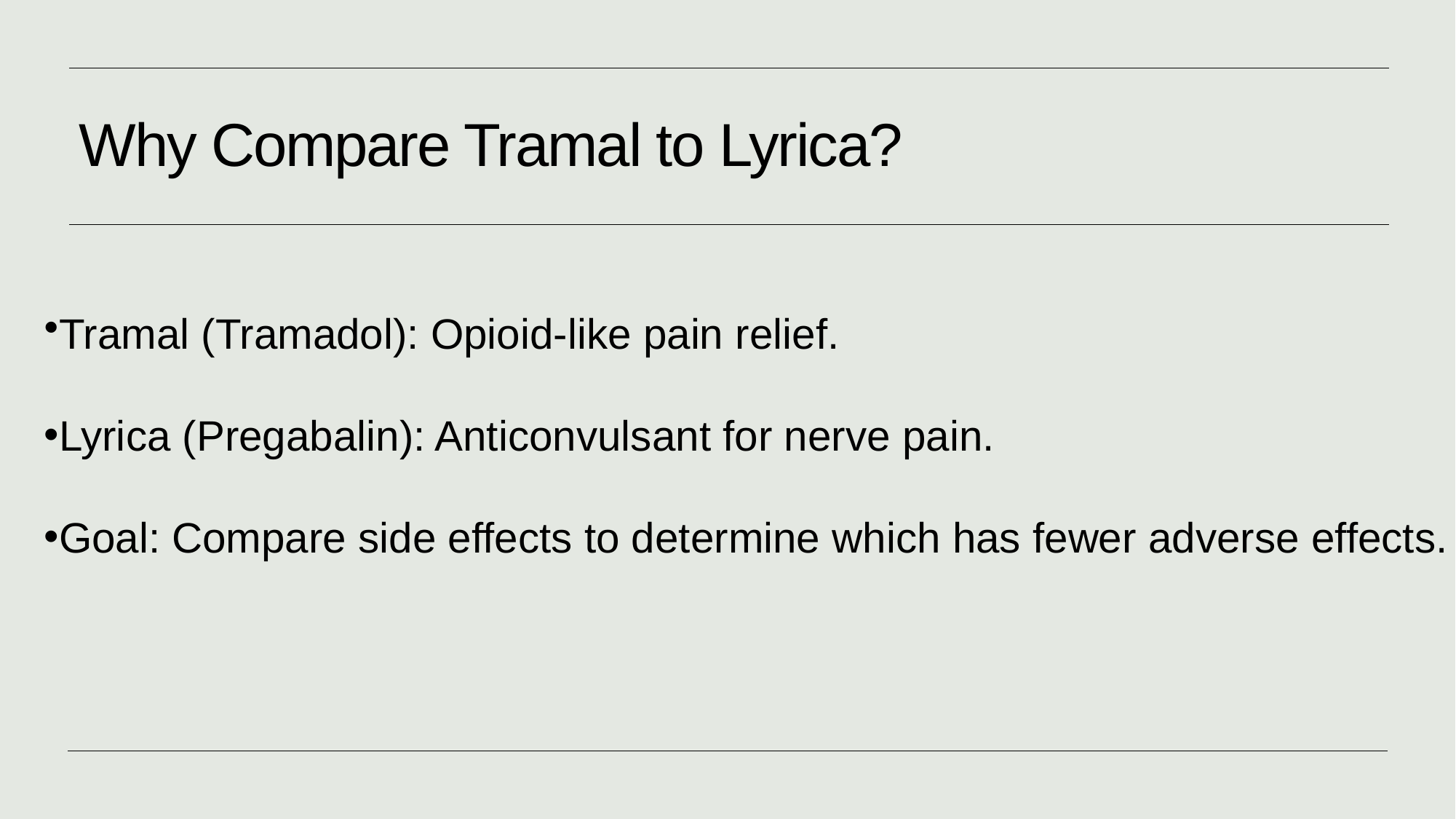

# Why Compare Tramal to Lyrica?
Tramal (Tramadol): Opioid-like pain relief.

Lyrica (Pregabalin): Anticonvulsant for nerve pain.

Goal: Compare side effects to determine which has fewer adverse effects.